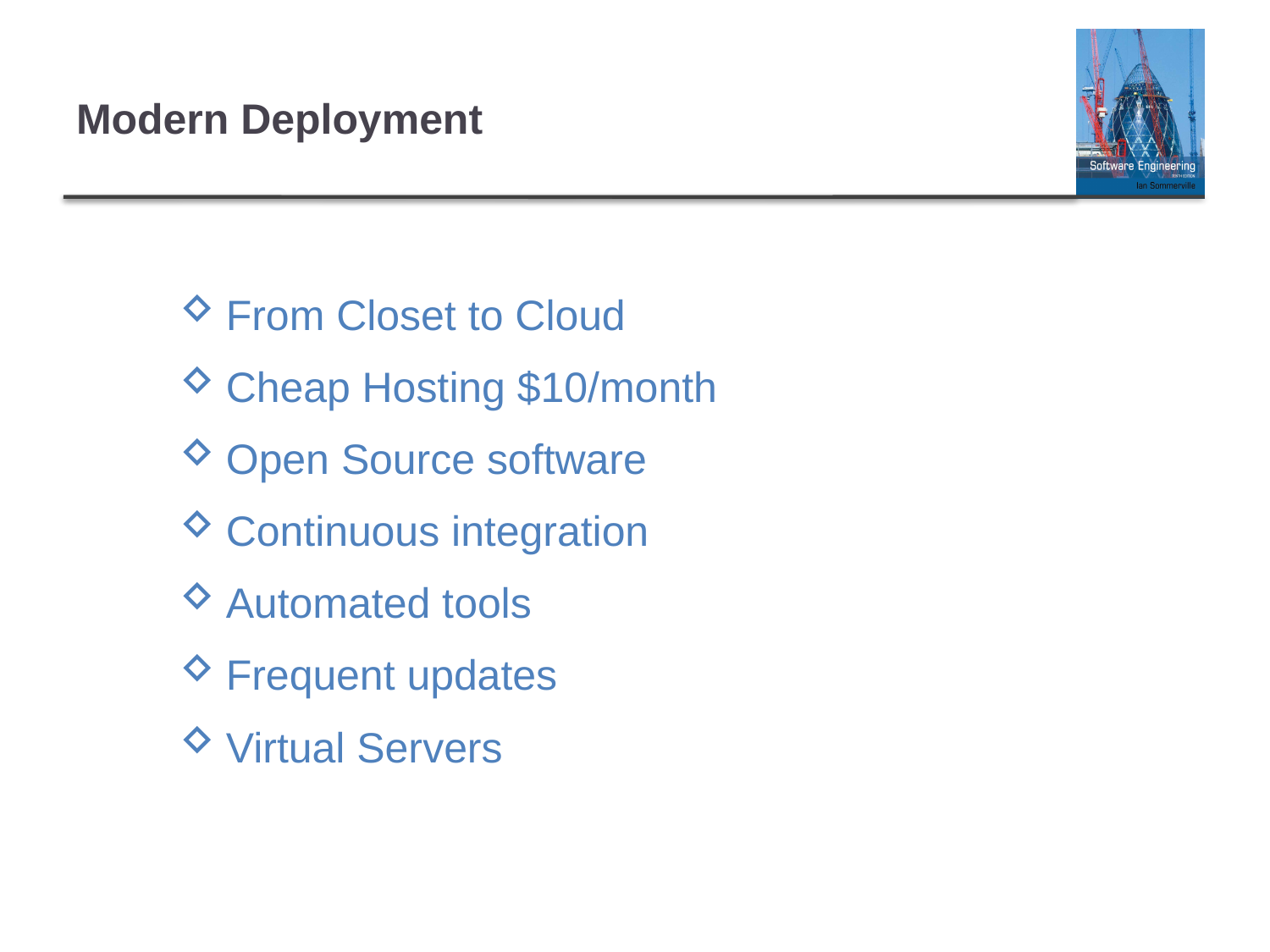

# Modern Deployment
From Closet to Cloud
Cheap Hosting $10/month
Open Source software
Continuous integration
Automated tools
Frequent updates
Virtual Servers